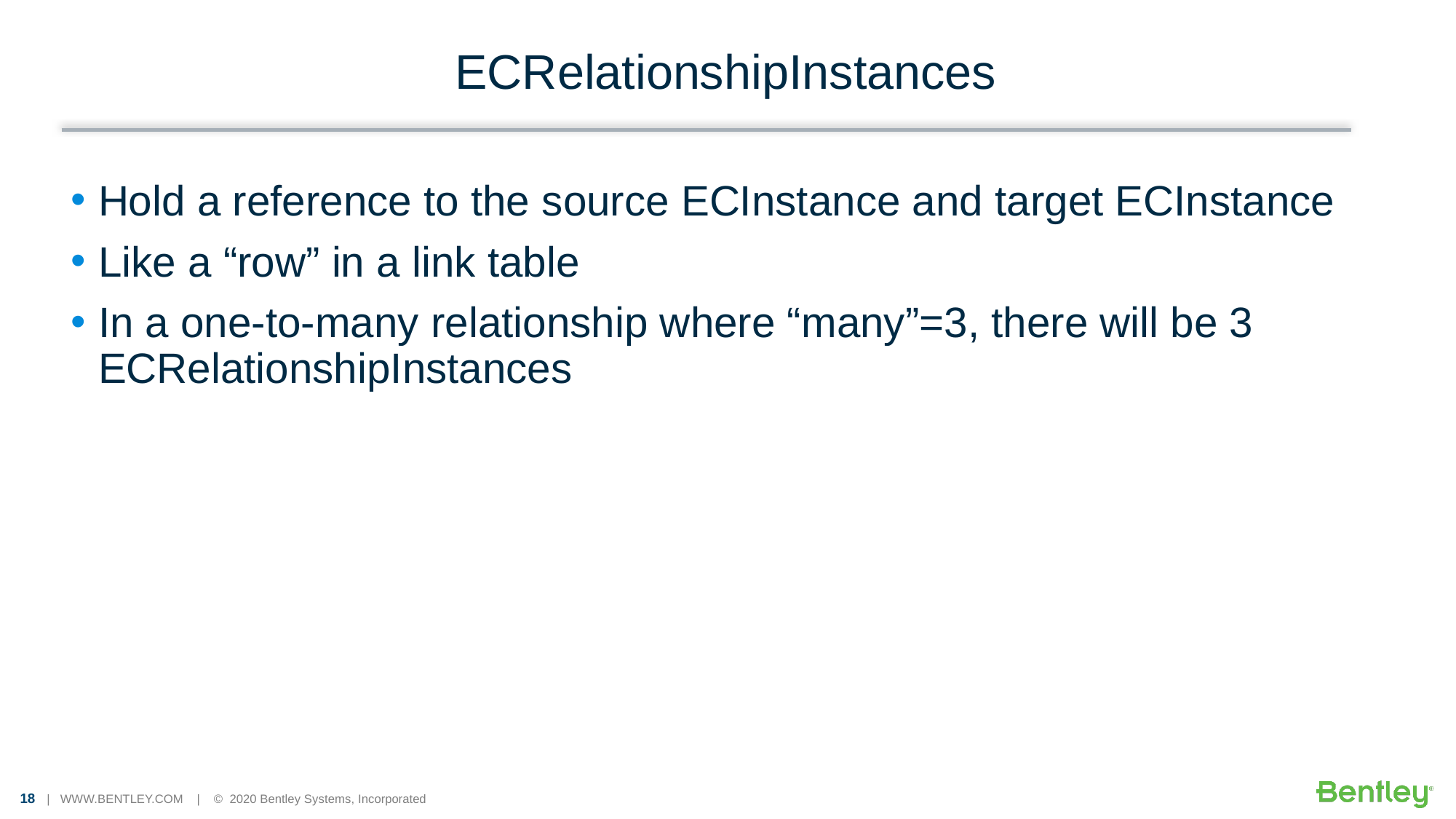

# ECRelationshipInstances
Hold a reference to the source ECInstance and target ECInstance
Like a “row” in a link table
In a one-to-many relationship where “many”=3, there will be 3 ECRelationshipInstances